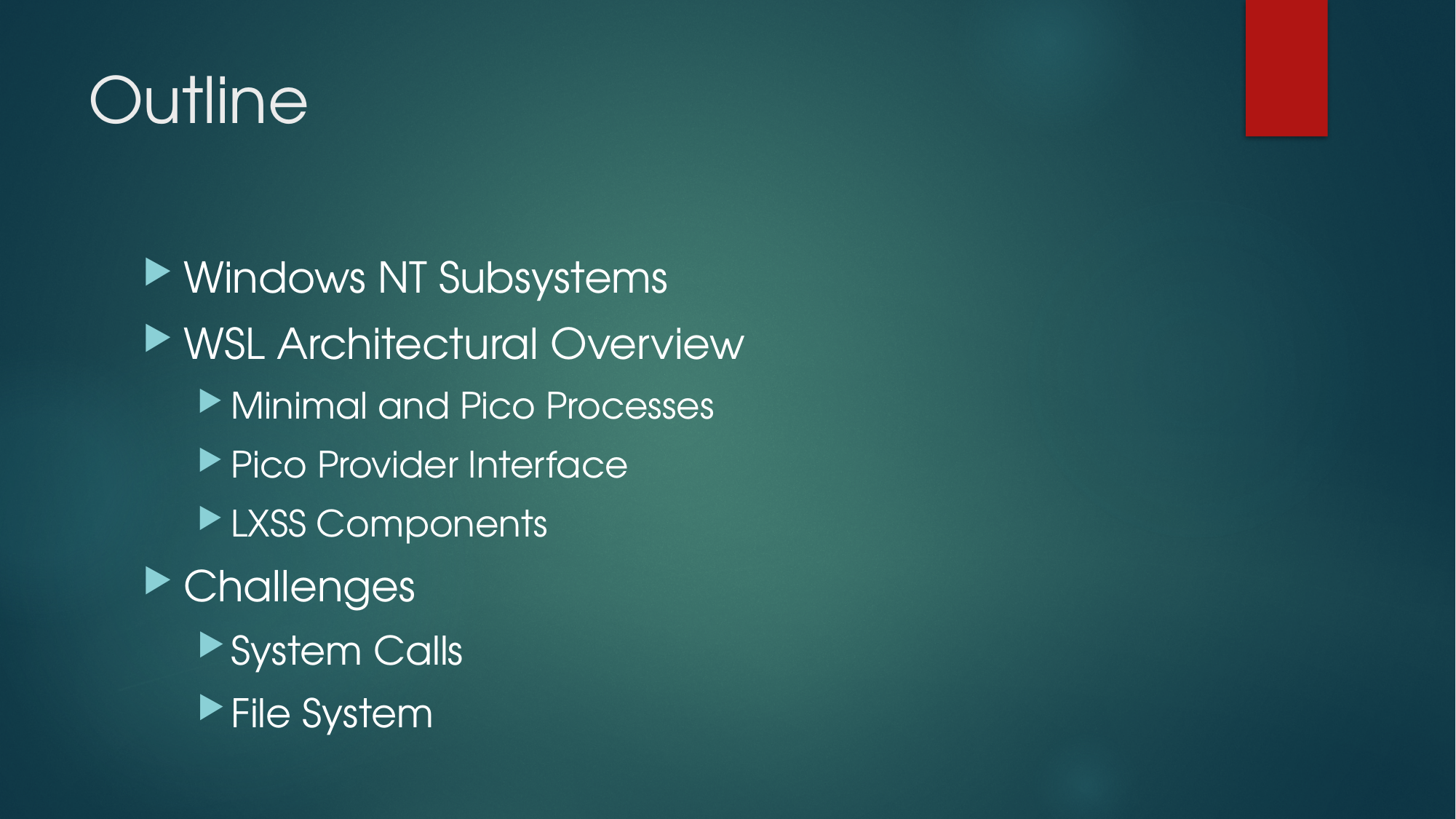

# Outline
Windows NT Subsystems
WSL Architectural Overview
Minimal and Pico Processes
Pico Provider Interface
LXSS Components
Challenges
System Calls
File System